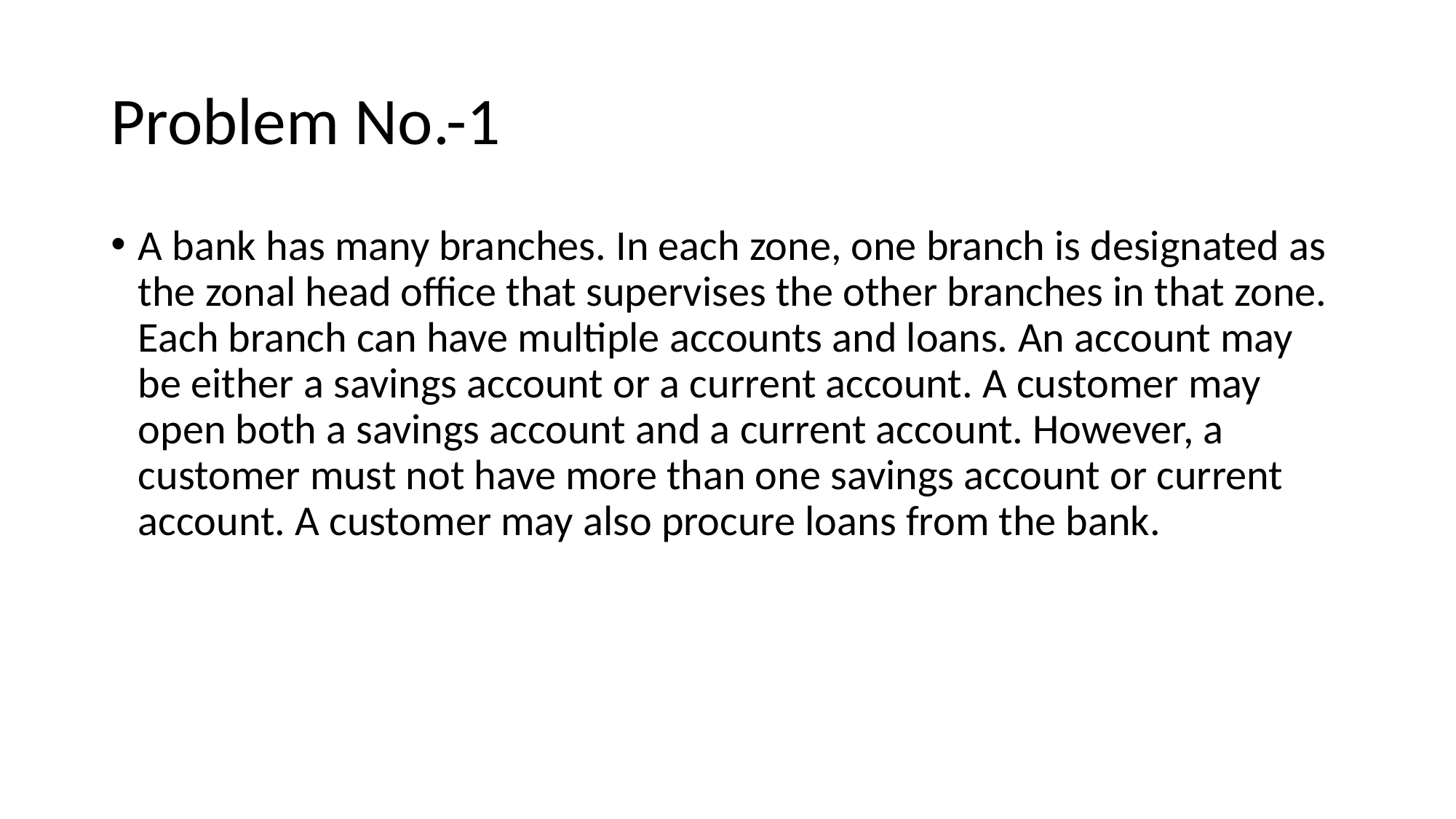

# Problem No.-1
A bank has many branches. In each zone, one branch is designated as the zonal head office that supervises the other branches in that zone. Each branch can have multiple accounts and loans. An account may be either a savings account or a current account. A customer may open both a savings account and a current account. However, a customer must not have more than one savings account or current account. A customer may also procure loans from the bank.